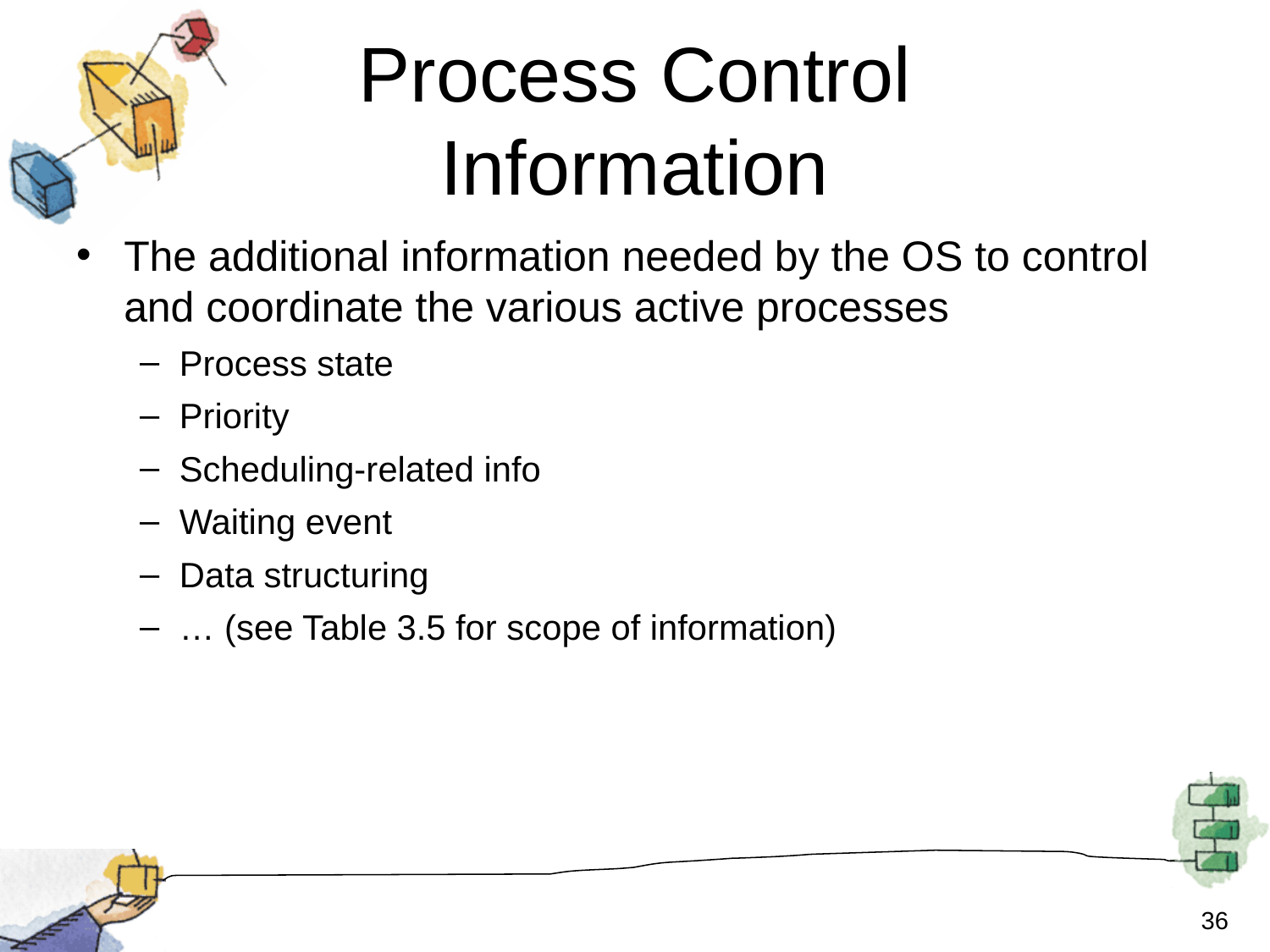

# Process Control Information
The additional information needed by the OS to control and coordinate the various active processes
Process state
Priority
Scheduling-related info
Waiting event
Data structuring
… (see Table 3.5 for scope of information)